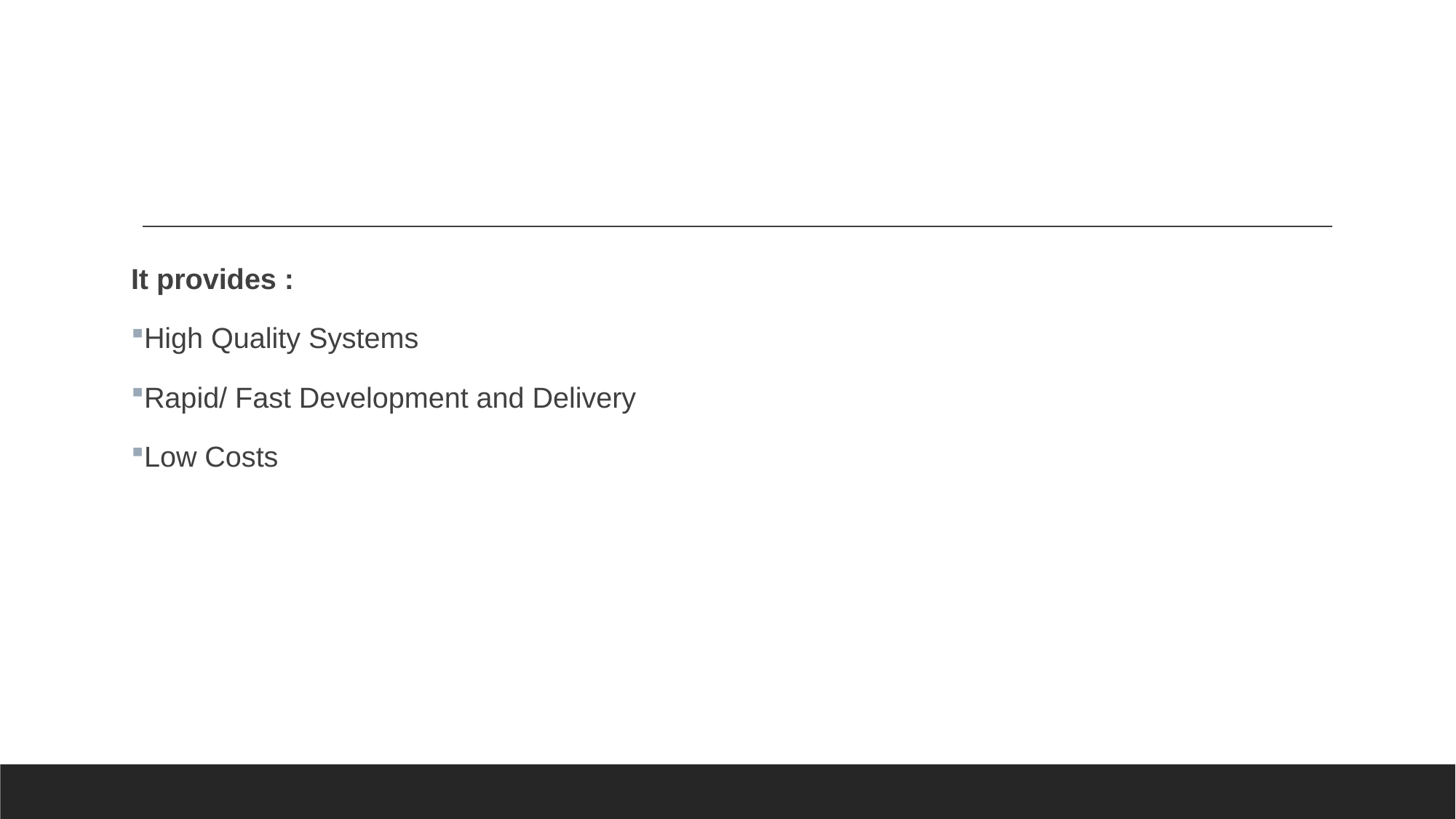

It provides :
High Quality Systems
Rapid/ Fast Development and Delivery
Low Costs